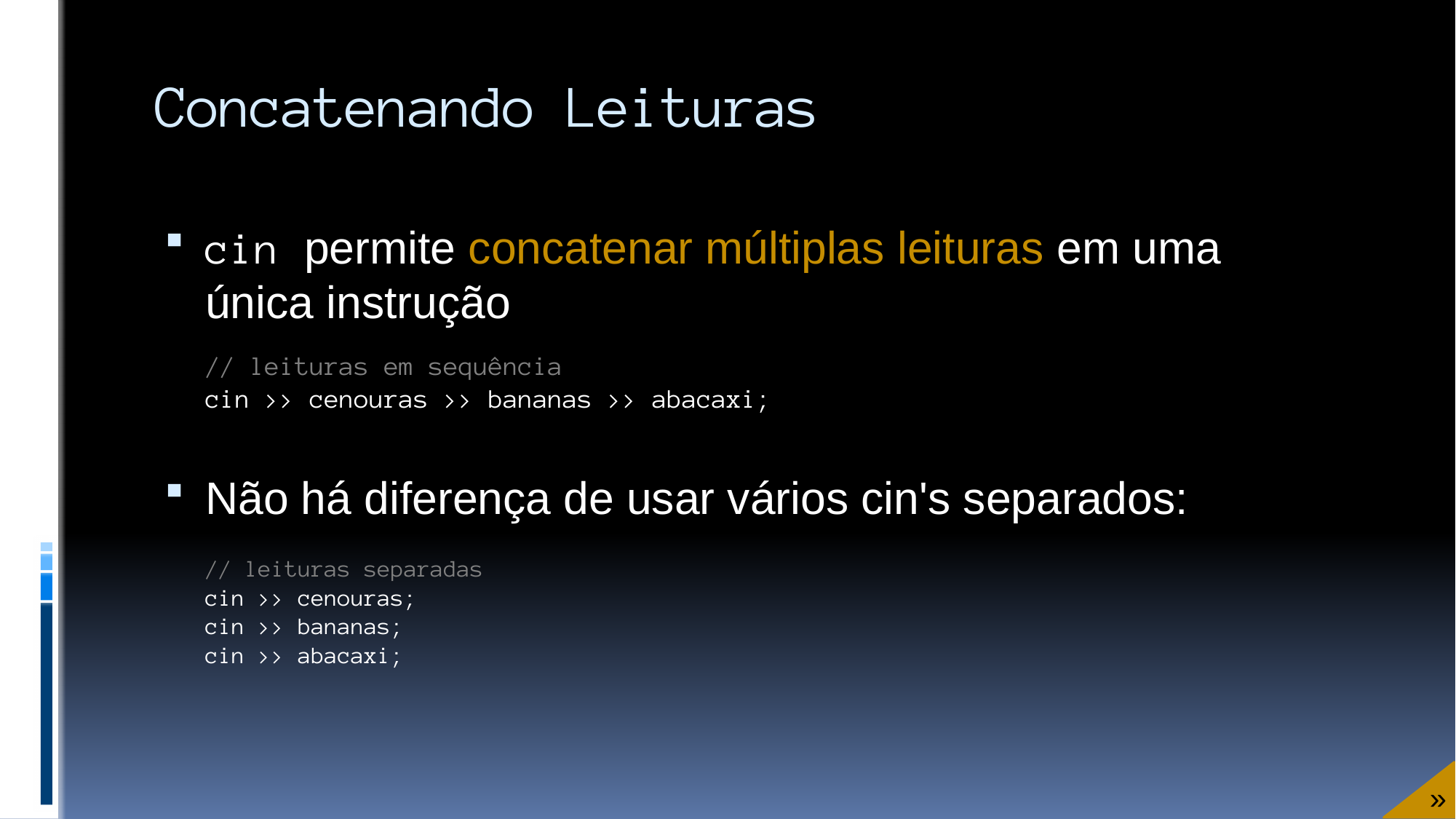

# Concatenando Leituras
cin permite concatenar múltiplas leituras em uma
única instrução

Não há diferença de usar vários cin's separados:
// leituras em sequência
cin >> cenouras >> bananas >> abacaxi;
// leituras separadas
cin >> cenouras;
cin >> bananas;
cin >> abacaxi;

»